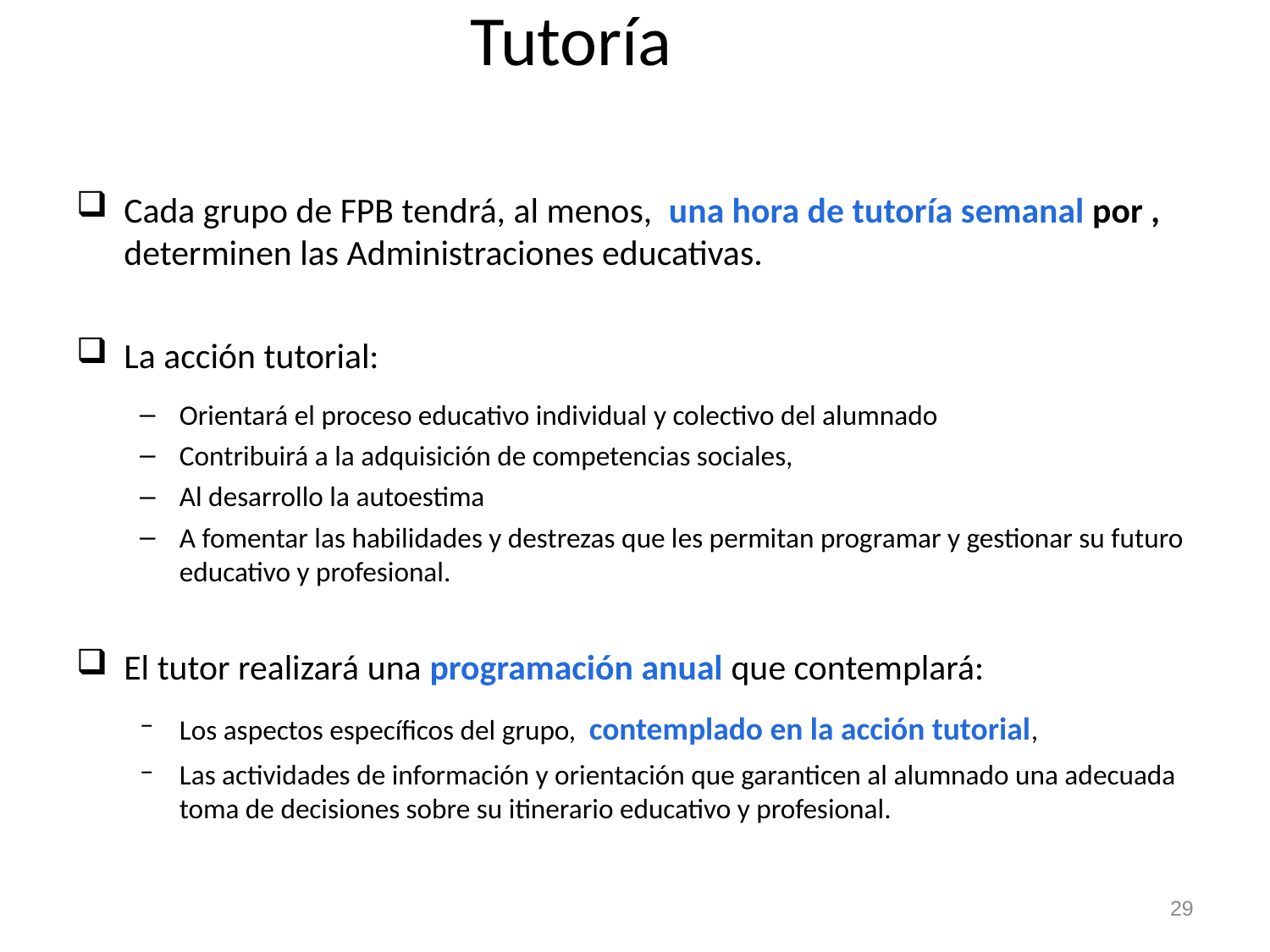

# Tutoría
Cada grupo de FPB tendrá, al menos,  una hora de tutoría semanal por , determinen las Administraciones educativas.
La acción tutorial:
Orientará el proceso educativo individual y colectivo del alumnado
Contribuirá a la adquisición de competencias sociales,
Al desarrollo la autoestima
A fomentar las habilidades y destrezas que les permitan programar y gestionar su futuro educativo y profesional.
El tutor realizará una programación anual que contemplará:
Los aspectos específicos del grupo,  contemplado en la acción tutorial,
Las actividades de información y orientación que garanticen al alumnado una adecuada toma de decisiones sobre su itinerario educativo y profesional.
29